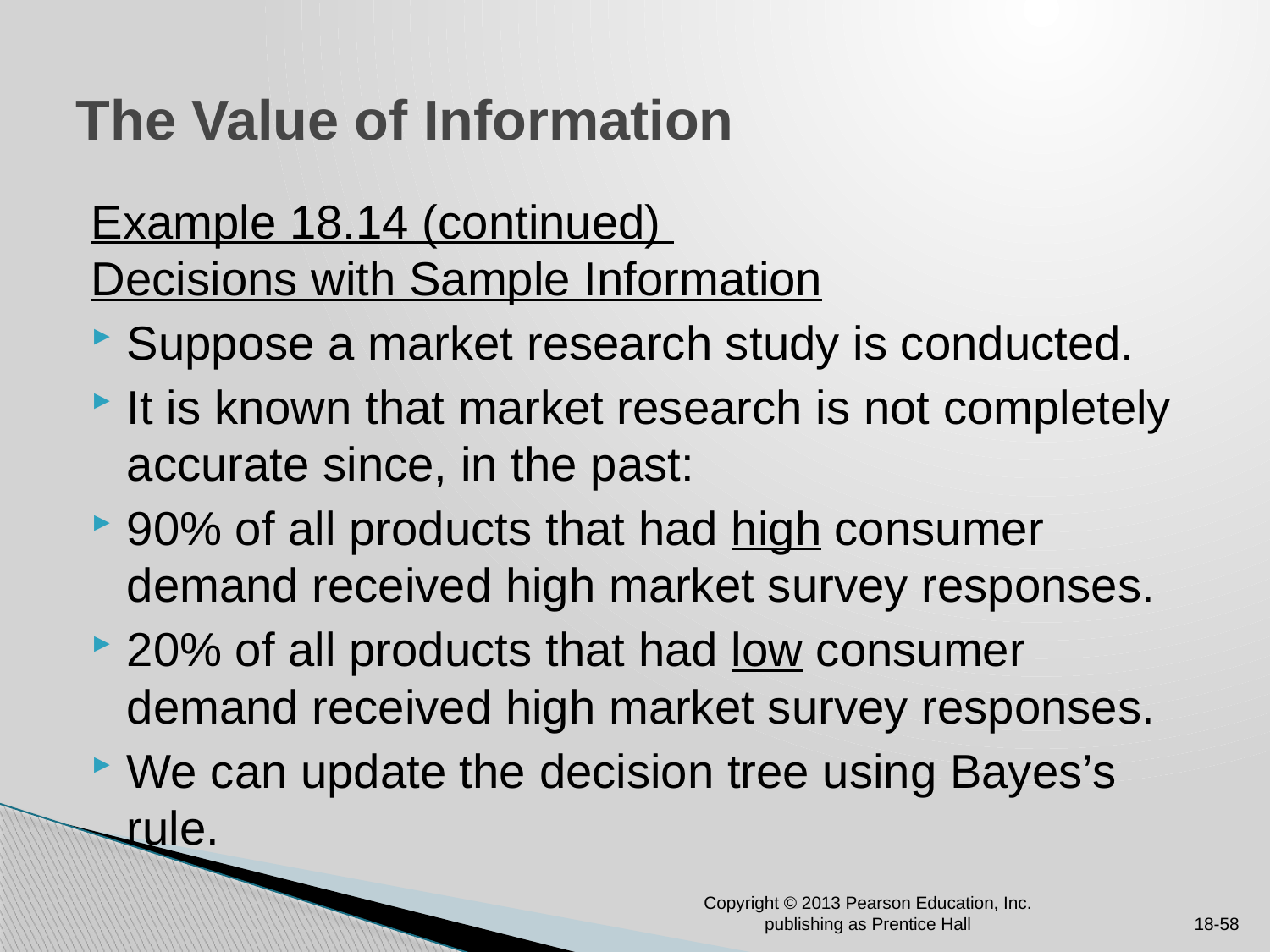

# The Value of Information
Example 18.14 (continued)
Decisions with Sample Information
Suppose a market research study is conducted.
It is known that market research is not completely accurate since, in the past:
90% of all products that had high consumer demand received high market survey responses.
20% of all products that had low consumer demand received high market survey responses.
We can update the decision tree using Bayes’s rule.

Copyright © 2013 Pearson Education, Inc. publishing as Prentice Hall
18-58